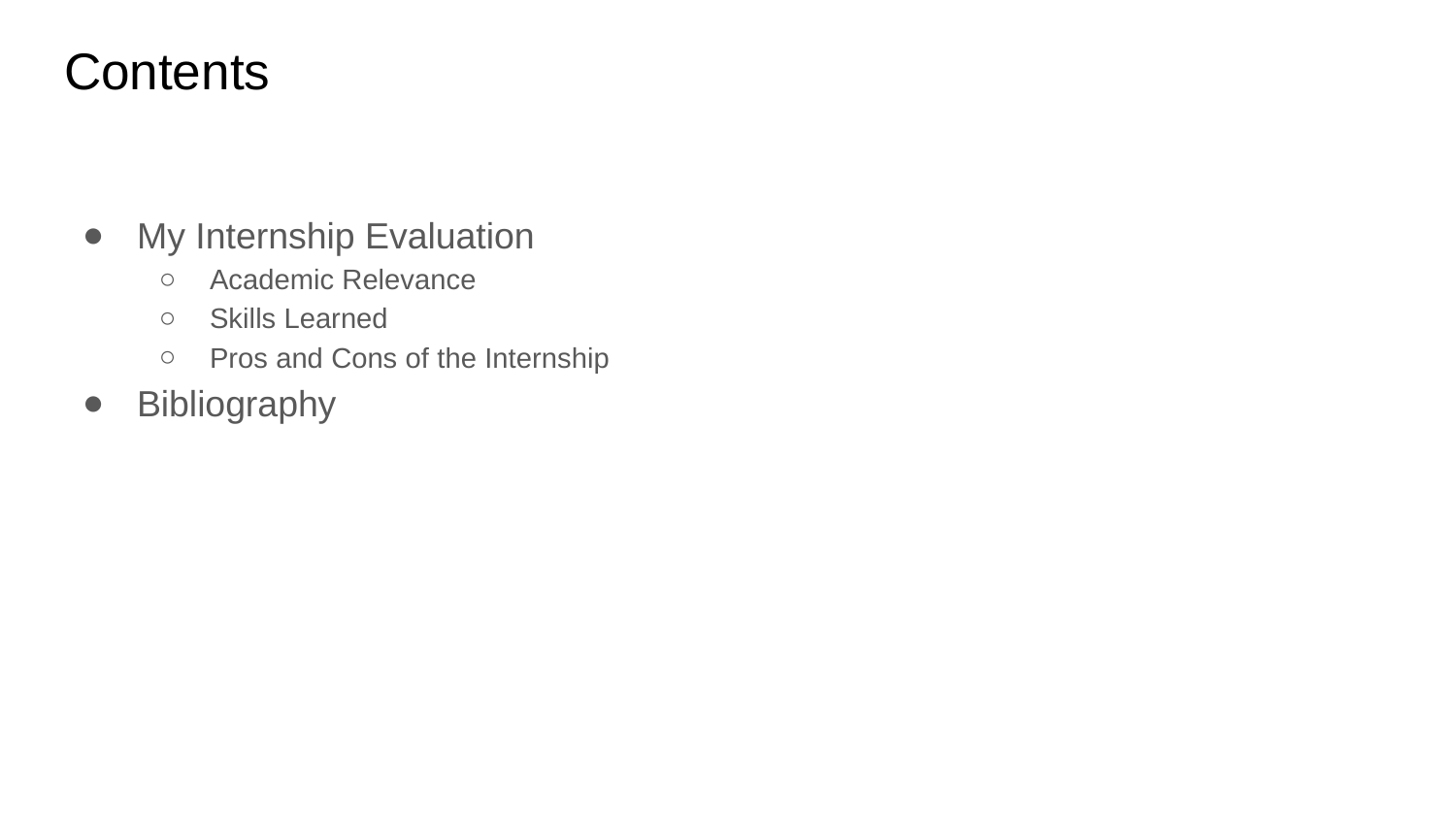

# Contents

My Internship Evaluation
Academic Relevance
Skills Learned
Pros and Cons of the Internship
Bibliography